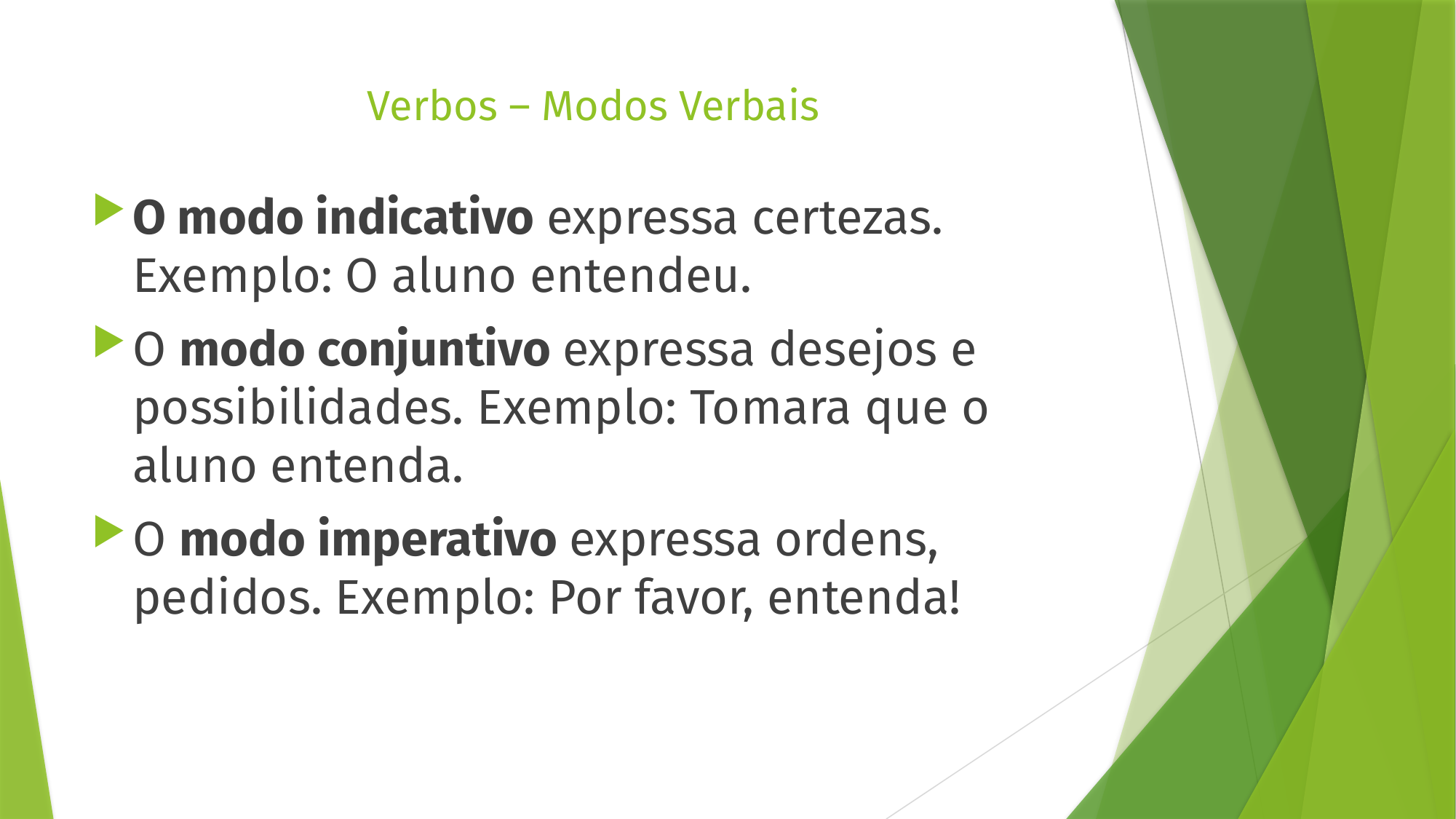

# Verbos – Modos Verbais

O modo indicativo expressa certezas. Exemplo: O aluno entendeu.
O modo conjuntivo expressa desejos e possibilidades. Exemplo: Tomara que o aluno entenda.
O modo imperativo expressa ordens, pedidos. Exemplo: Por favor, entenda!